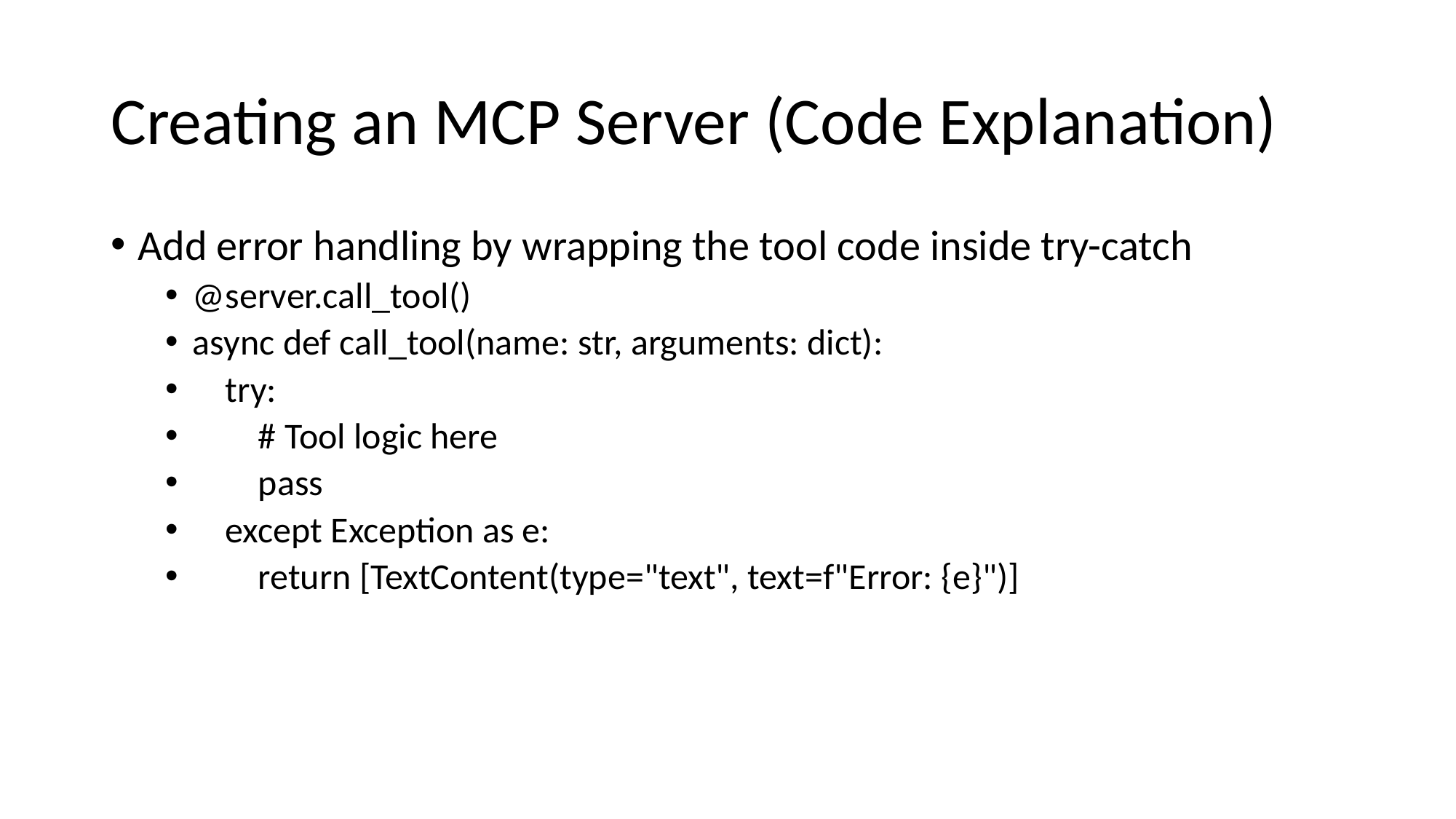

# Creating an MCP Server (Code Explanation)
Add error handling by wrapping the tool code inside try-catch
@server.call_tool()
async def call_tool(name: str, arguments: dict):
    try:
        # Tool logic here
        pass
    except Exception as e:
        return [TextContent(type="text", text=f"Error: {e}")]